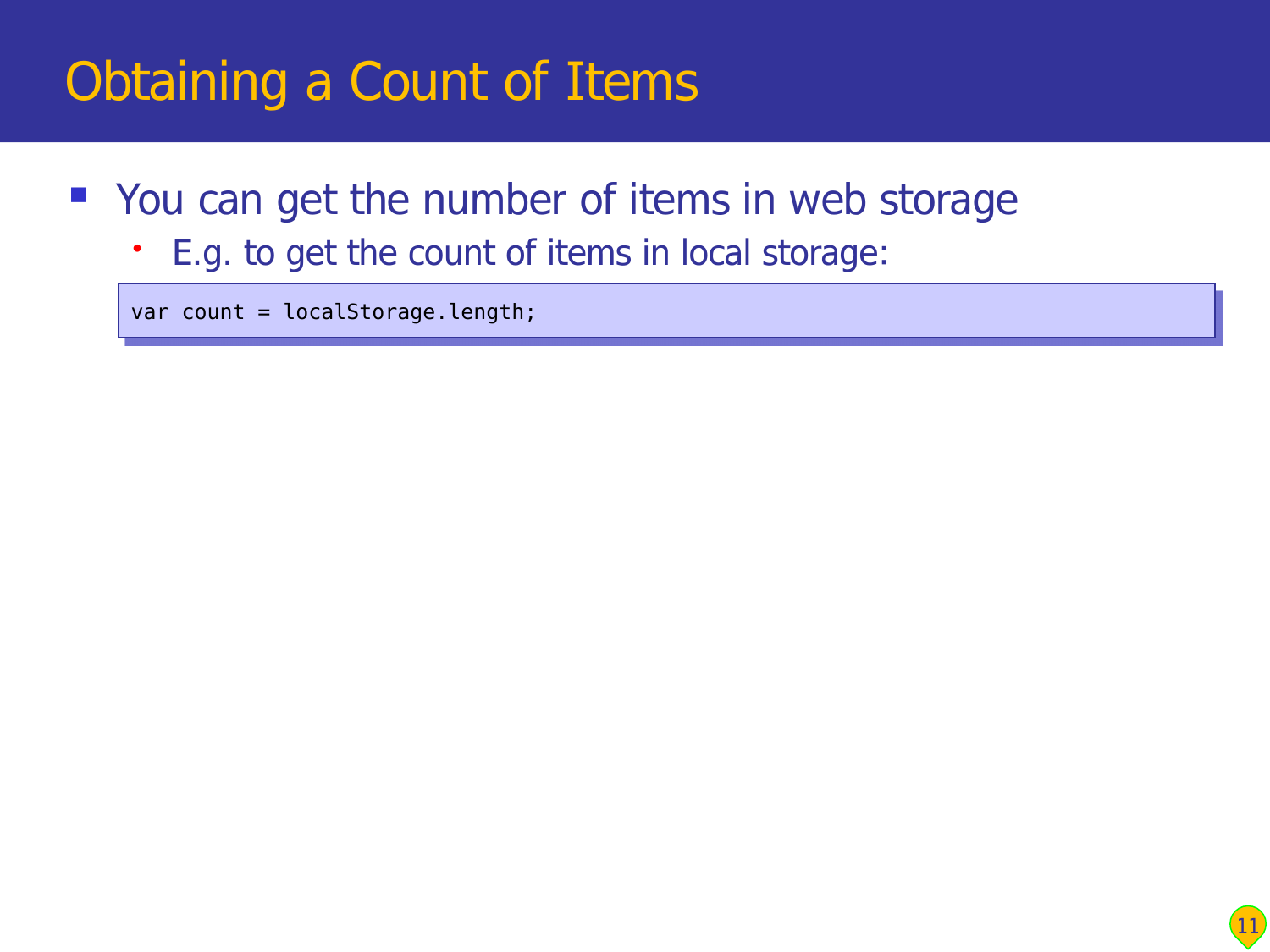

# Obtaining a Count of Items
You can get the number of items in web storage
E.g. to get the count of items in local storage:

var count = localStorage.length;
11